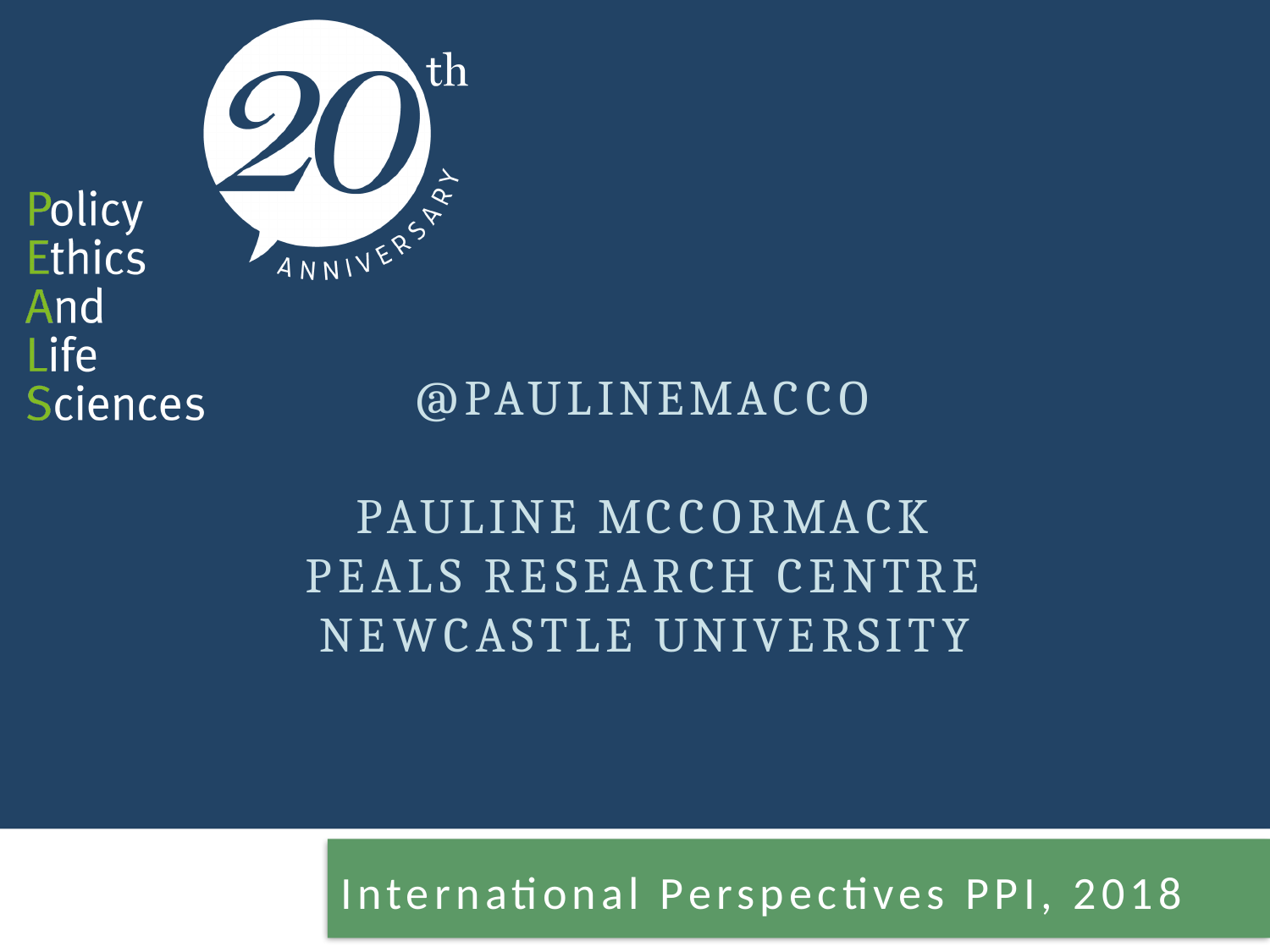

# @paulinemacco Pauline mccormacK peals research centre newcastle university
International Perspectives PPI, 2018